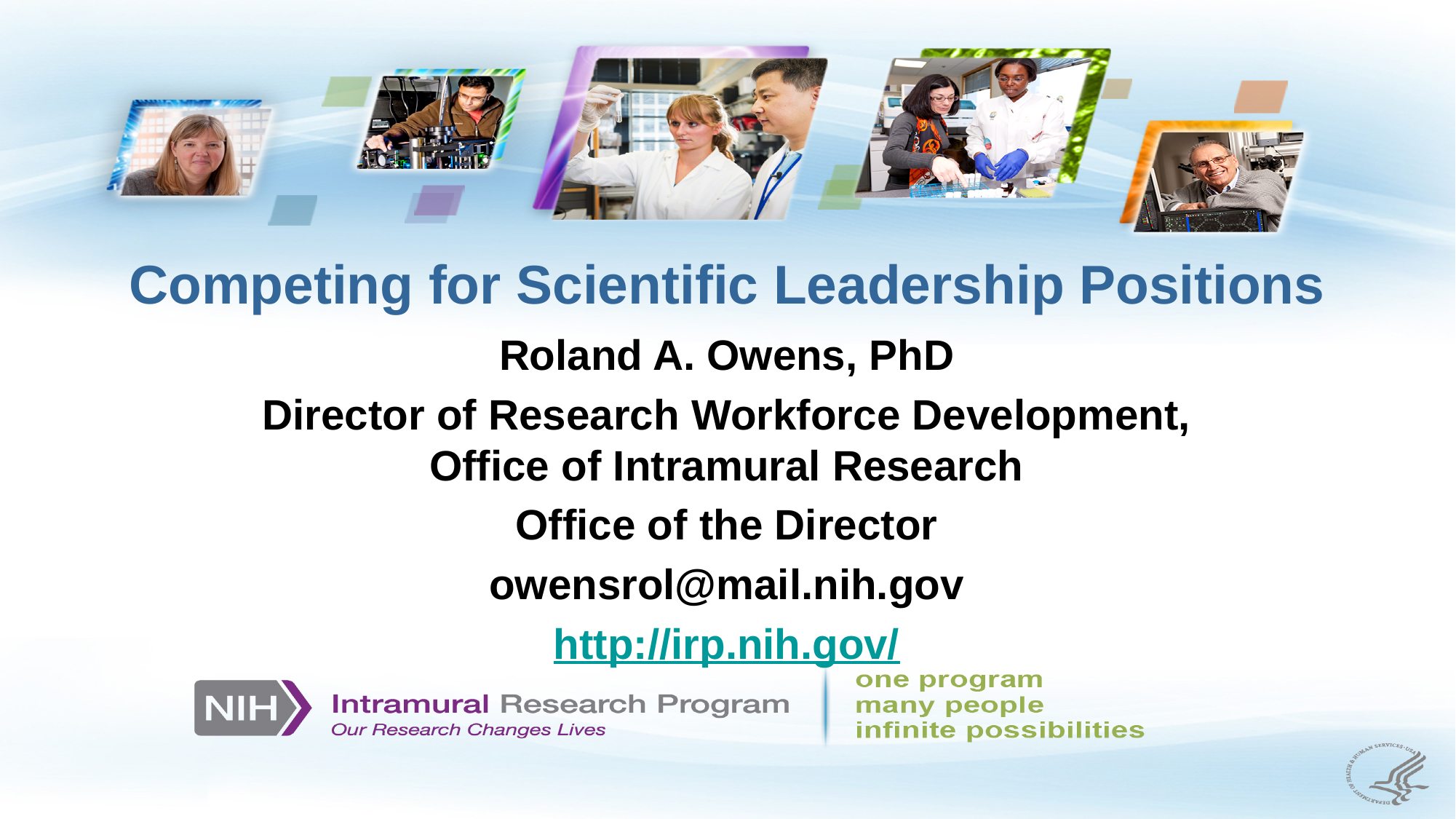

# Competing for Scientific Leadership Positions
Roland A. Owens, PhD
Director of Research Workforce Development, Office of Intramural Research
Office of the Director
owensrol@mail.nih.gov
http://irp.nih.gov/